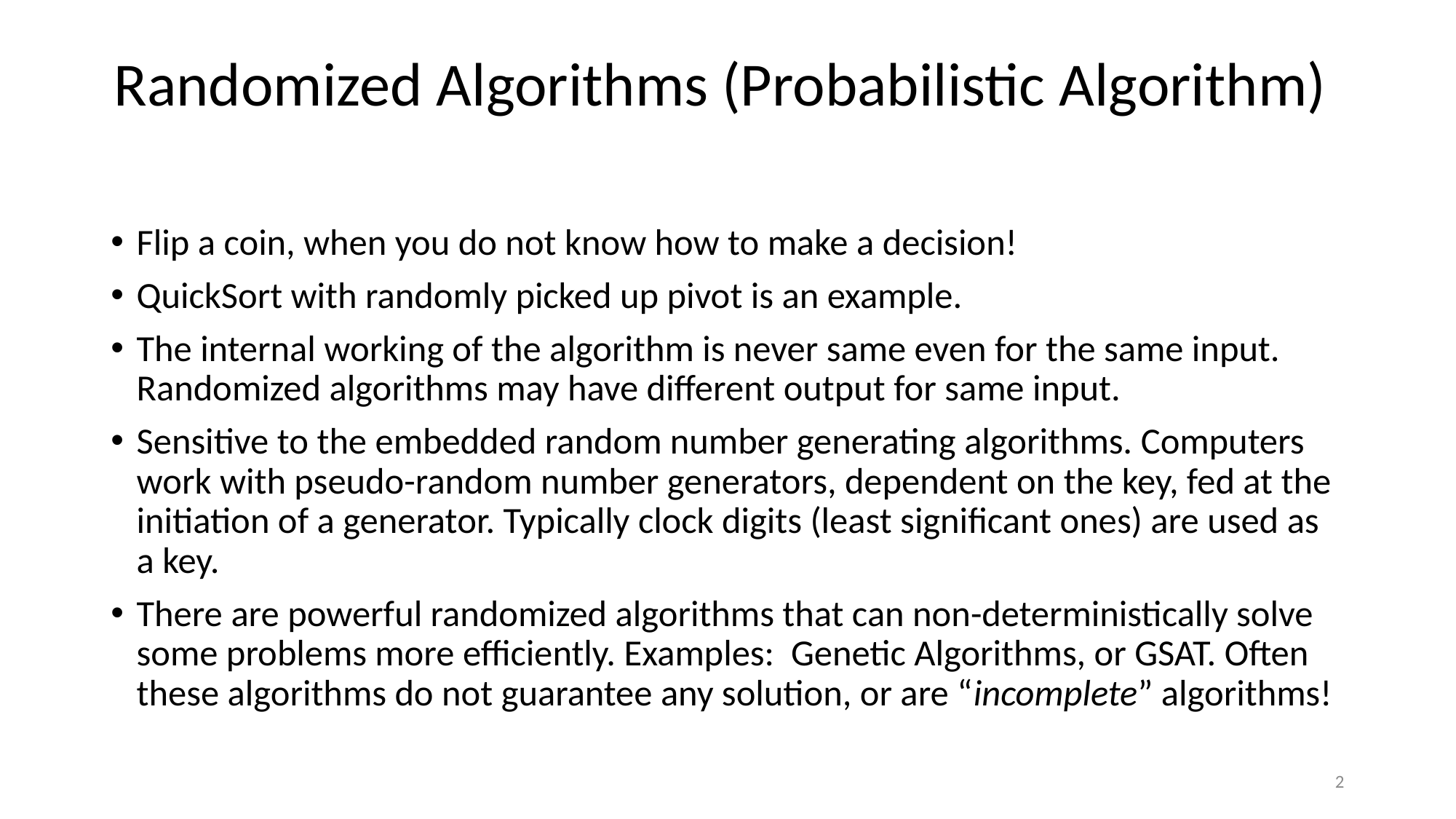

# Randomized Algorithms (Probabilistic Algorithm)
Flip a coin, when you do not know how to make a decision!
QuickSort with randomly picked up pivot is an example.
The internal working of the algorithm is never same even for the same input. Randomized algorithms may have different output for same input.
Sensitive to the embedded random number generating algorithms. Computers work with pseudo-random number generators, dependent on the key, fed at the initiation of a generator. Typically clock digits (least significant ones) are used as a key.
There are powerful randomized algorithms that can non-deterministically solve some problems more efficiently. Examples:  Genetic Algorithms, or GSAT. Often these algorithms do not guarantee any solution, or are “incomplete” algorithms!

2